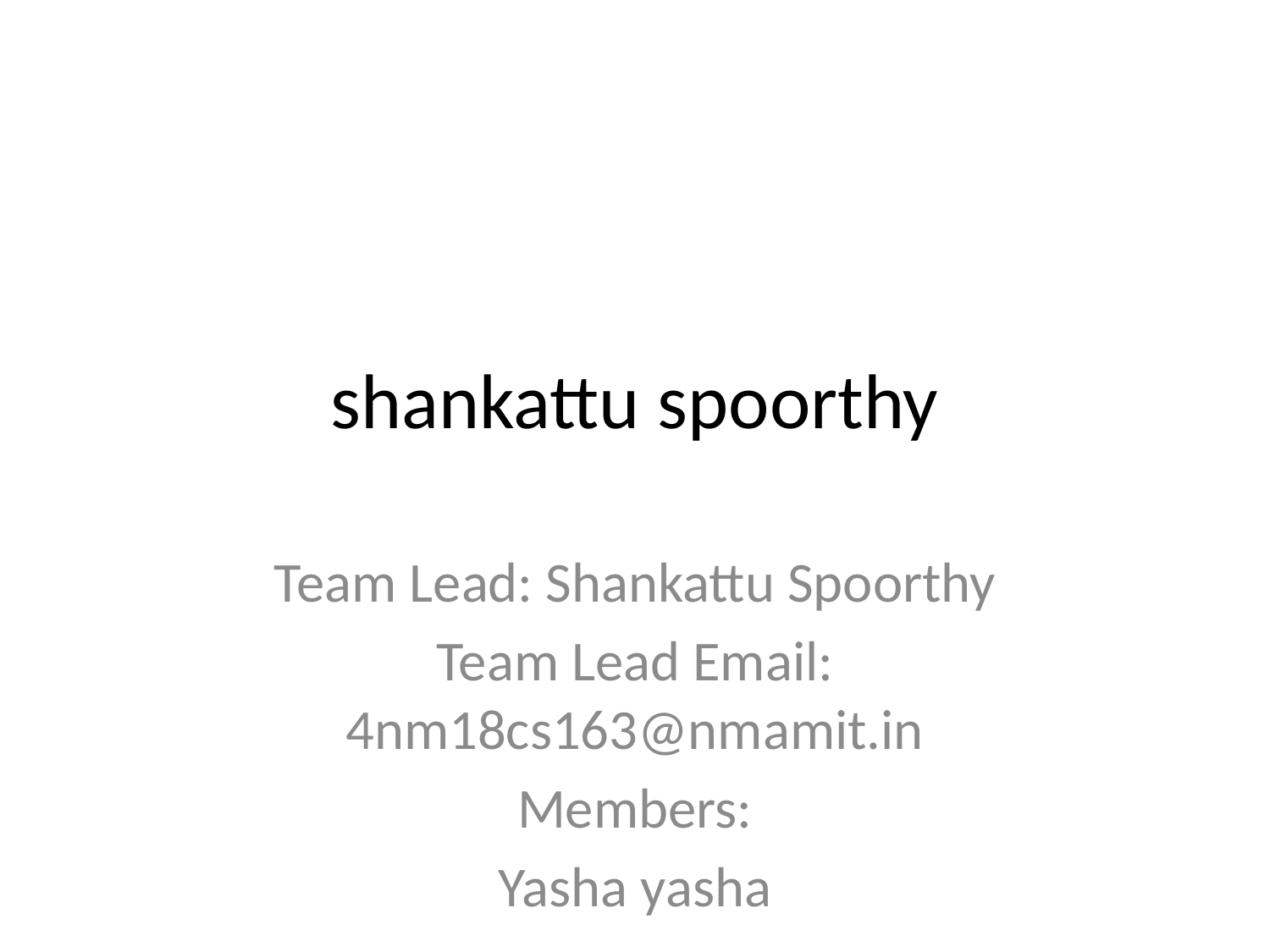

# shankattu spoorthy
Team Lead: Shankattu Spoorthy
Team Lead Email: 4nm18cs163@nmamit.in
Members:
Yasha yasha